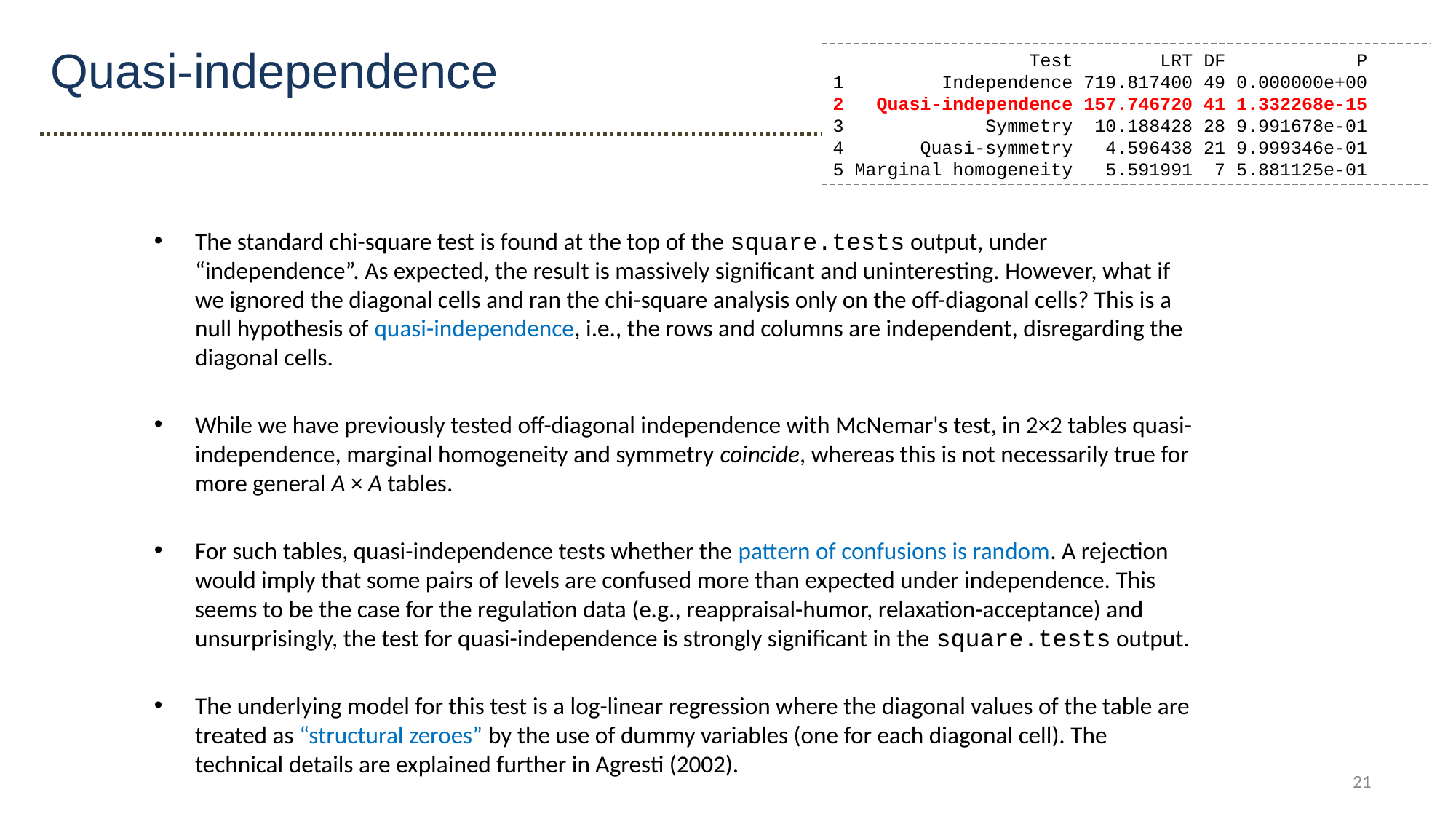

Quasi-independence
                  Test        LRT DF            P
1         Independence 719.817400 49 0.000000e+00
2   Quasi-independence 157.746720 41 1.332268e-15
3             Symmetry  10.188428 28 9.991678e-01
4       Quasi-symmetry   4.596438 21 9.999346e-01
5 Marginal homogeneity   5.591991  7 5.881125e-01
The standard chi-square test is found at the top of the square.tests output, under “independence”. As expected, the result is massively significant and uninteresting. However, what if we ignored the diagonal cells and ran the chi-square analysis only on the off-diagonal cells? This is a null hypothesis of quasi-independence, i.e., the rows and columns are independent, disregarding the diagonal cells.

While we have previously tested off-diagonal independence with McNemar's test, in 2×2 tables quasi-independence, marginal homogeneity and symmetry coincide, whereas this is not necessarily true for more general A × A tables.

For such tables, quasi-independence tests whether the pattern of confusions is random. A rejection would imply that some pairs of levels are confused more than expected under independence. This seems to be the case for the regulation data (e.g., reappraisal-humor, relaxation-acceptance) and unsurprisingly, the test for quasi-independence is strongly significant in the square.tests output.

The underlying model for this test is a log-linear regression where the diagonal values of the table are treated as “structural zeroes” by the use of dummy variables (one for each diagonal cell). The technical details are explained further in Agresti (2002).
21